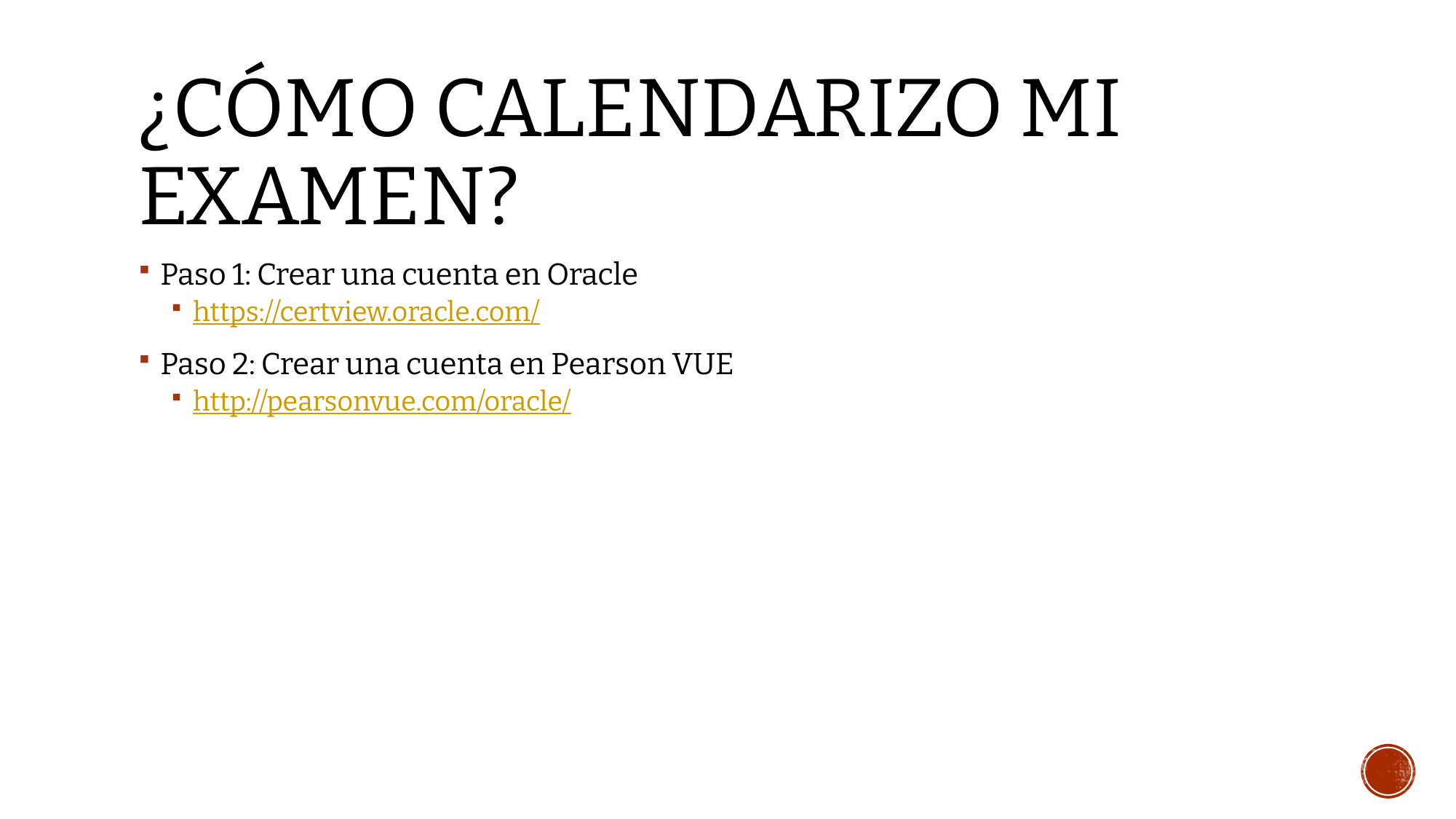

# ¿Cómo calendarizo mi examen?
Paso 1: Crear una cuenta en Oracle
https://certview.oracle.com/
Paso 2: Crear una cuenta en Pearson VUE
http://pearsonvue.com/oracle/